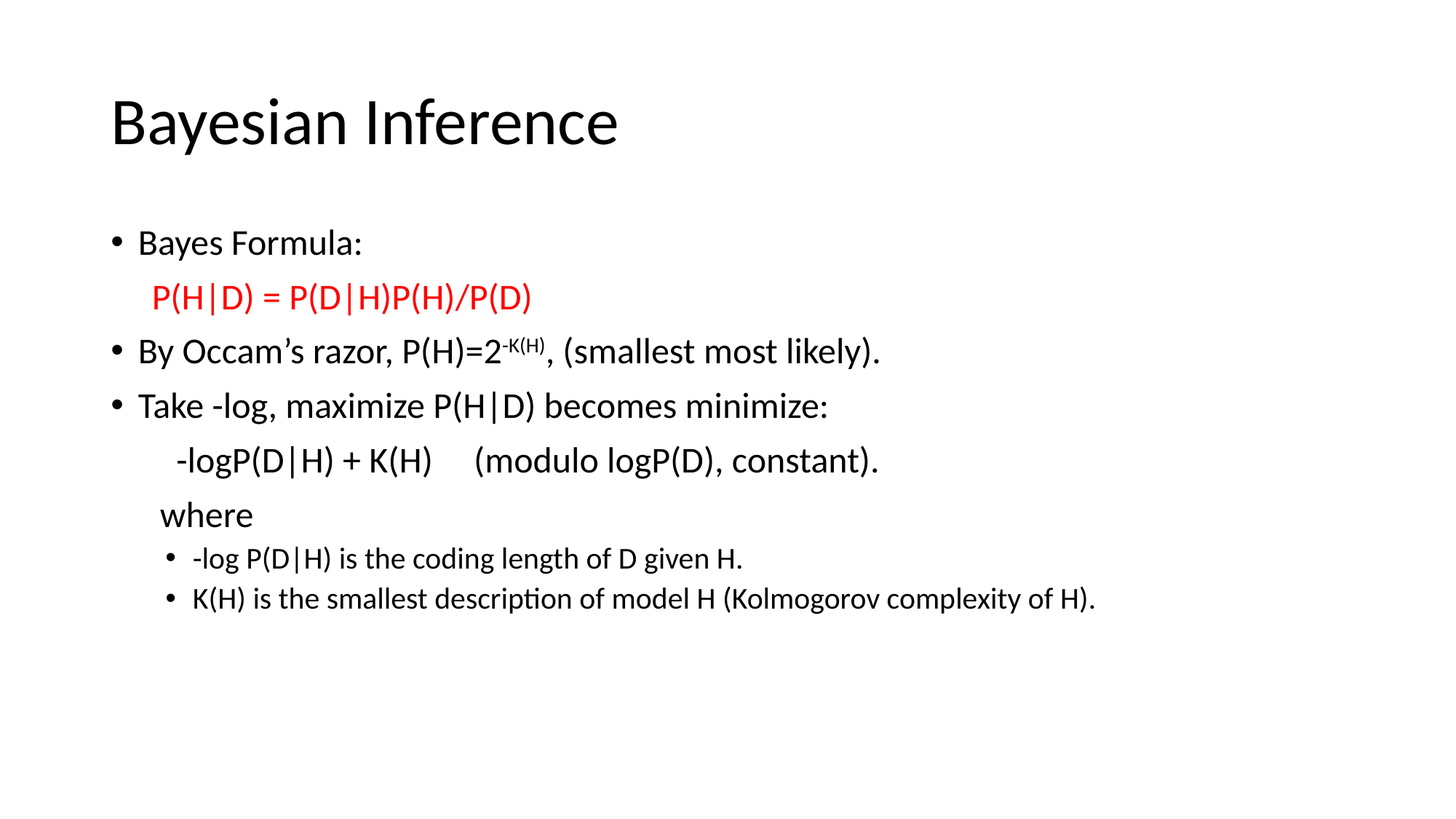

# Bayesian Inference
Bayes Formula:
     P(H|D) = P(D|H)P(H)/P(D)
By Occam’s razor, P(H)=2-K(H), (smallest most likely).
Take -log, maximize P(H|D) becomes minimize:
        -logP(D|H) + K(H)     (modulo logP(D), constant).
      where
-log P(D|H) is the coding length of D given H.
K(H) is the smallest description of model H (Kolmogorov complexity of H).